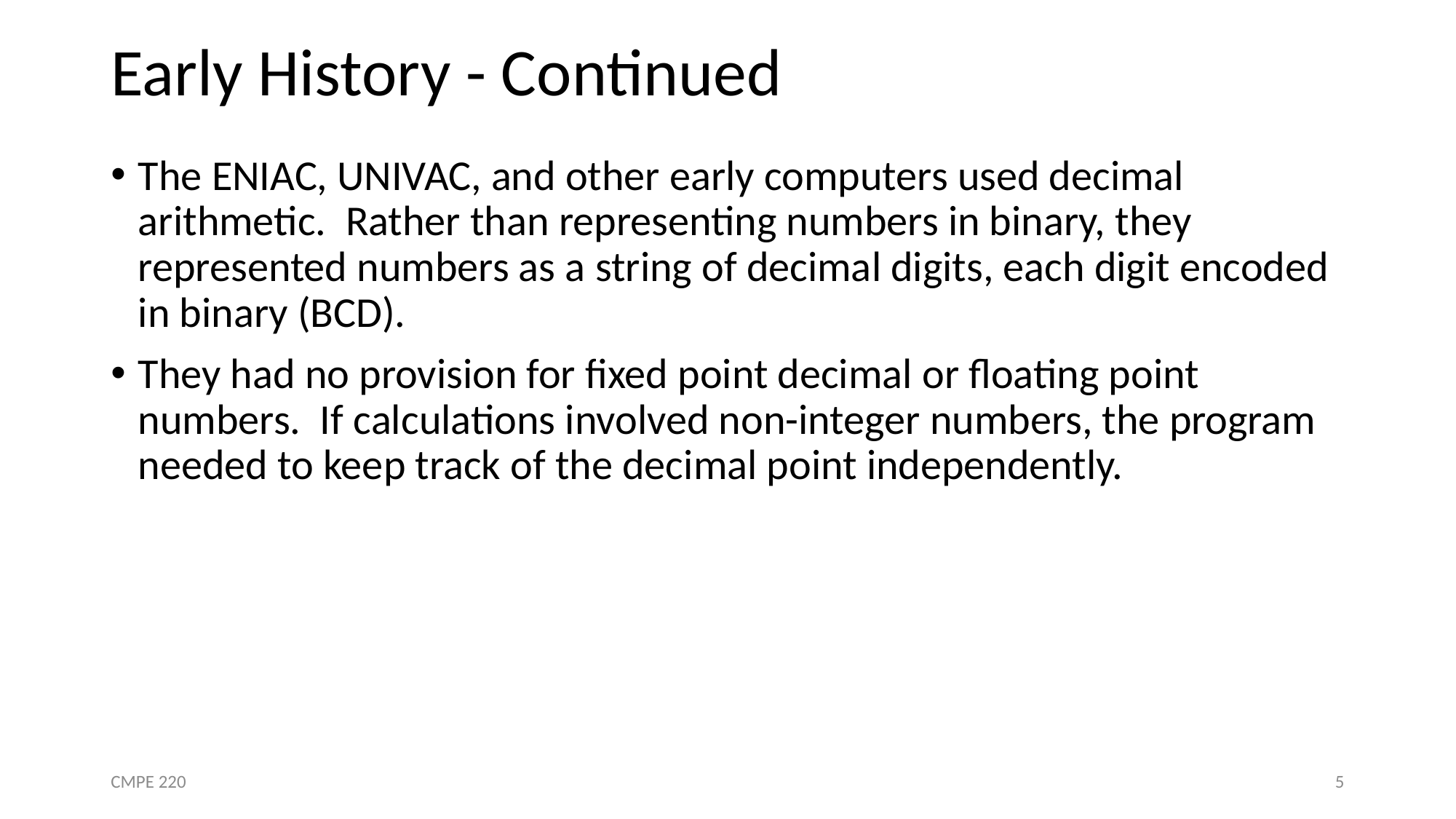

# Early History - Continued
The ENIAC, UNIVAC, and other early computers used decimal arithmetic.  Rather than representing numbers in binary, they represented numbers as a string of decimal digits, each digit encoded in binary (BCD).
They had no provision for fixed point decimal or floating point numbers.  If calculations involved non-integer numbers, the program needed to keep track of the decimal point independently.

CMPE 220
5